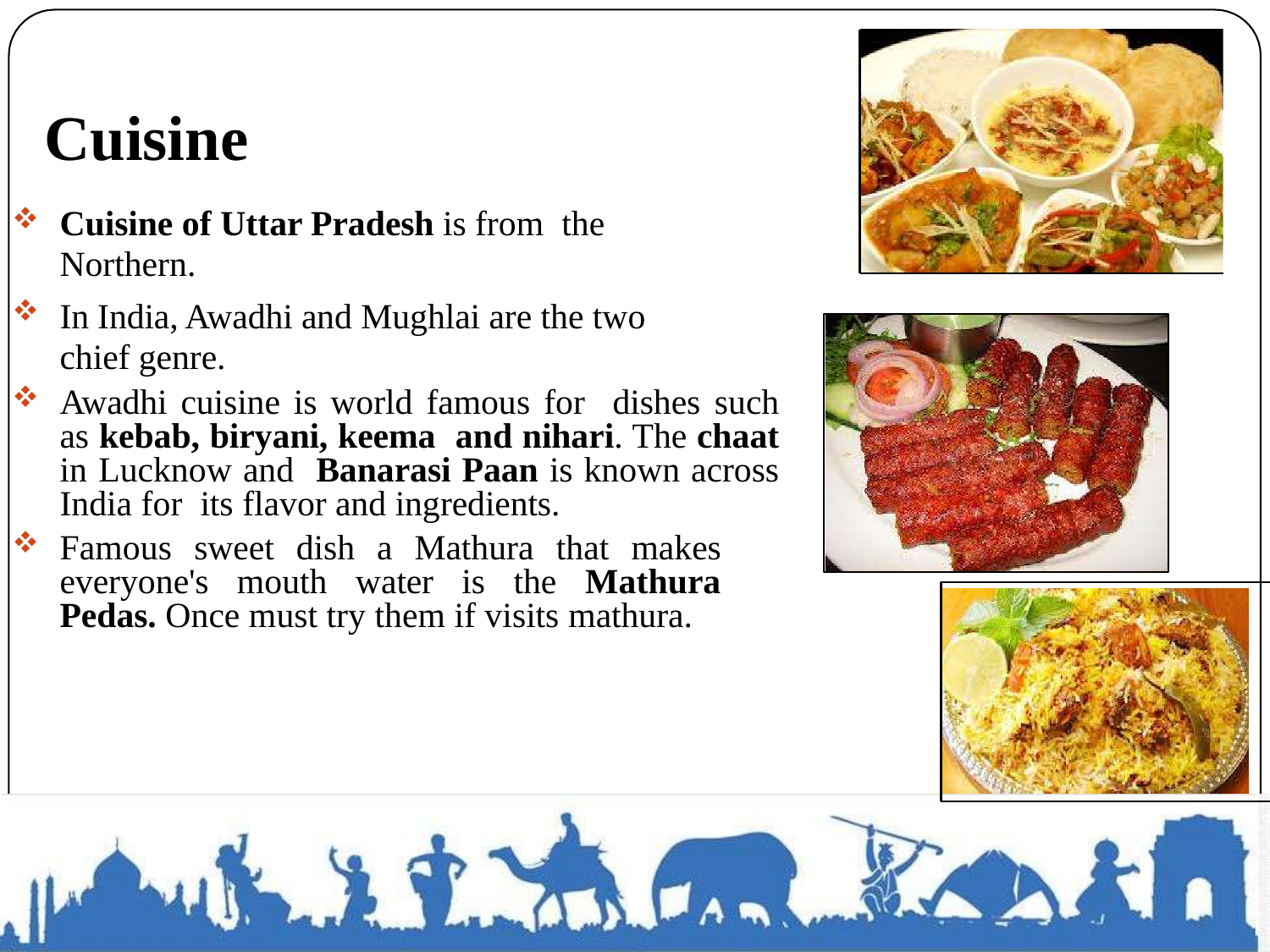

# Cuisine
Cuisine of Uttar Pradesh is from  the Northern.
In India, Awadhi and Mughlai are the two chief genre.
Awadhi cuisine is world famous for  dishes such as kebab, biryani, keema  and nihari. The chaat in Lucknow and  Banarasi Paan is known across India for  its flavor and ingredients.
Famous sweet dish a Mathura that makes everyone's mouth water is the Mathura Pedas. Once must try them if visits mathura.